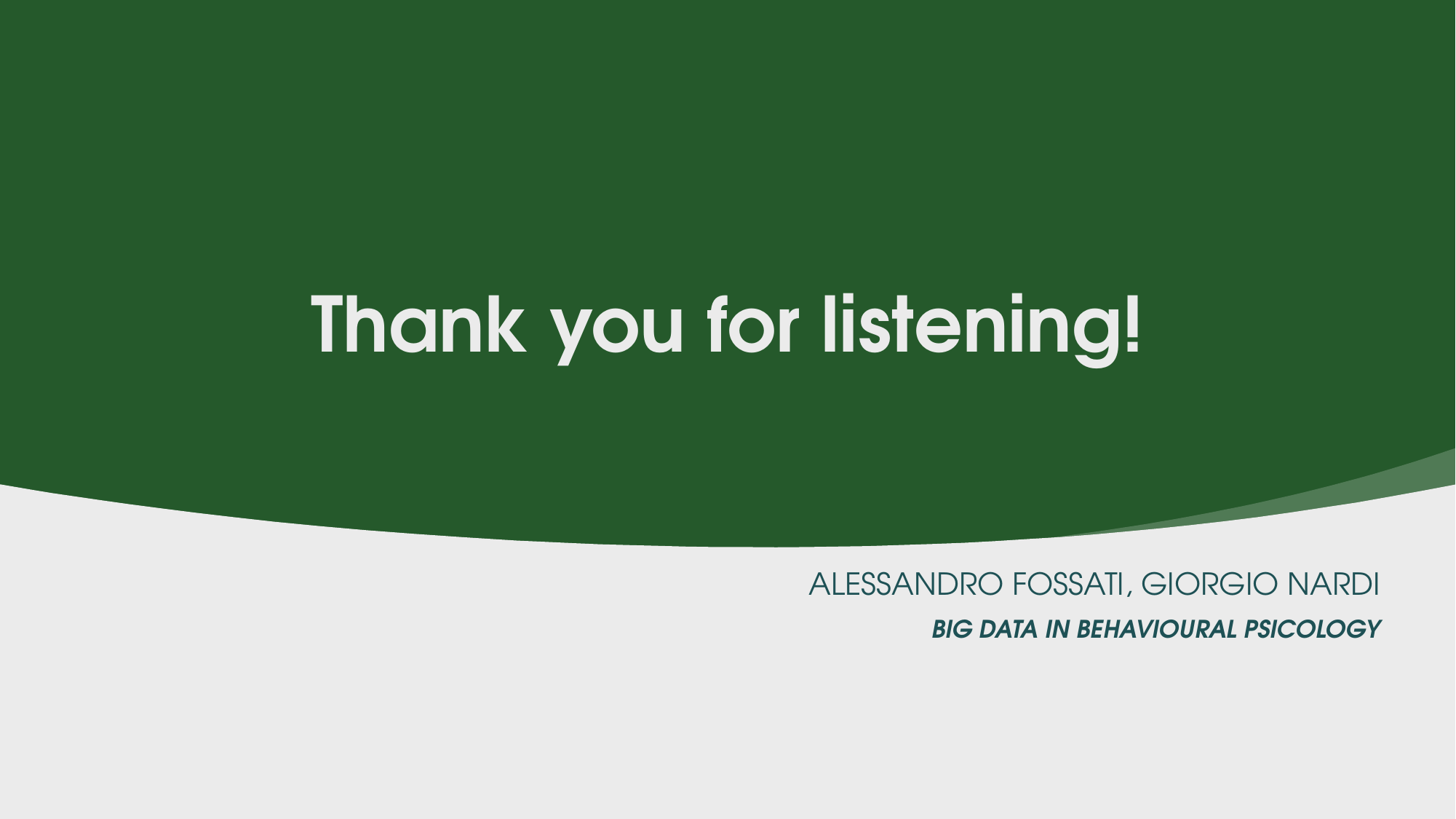

# Thank you for listening!

Alessandro Fossati, Giorgio Nardi
Big data in behavioural psicology